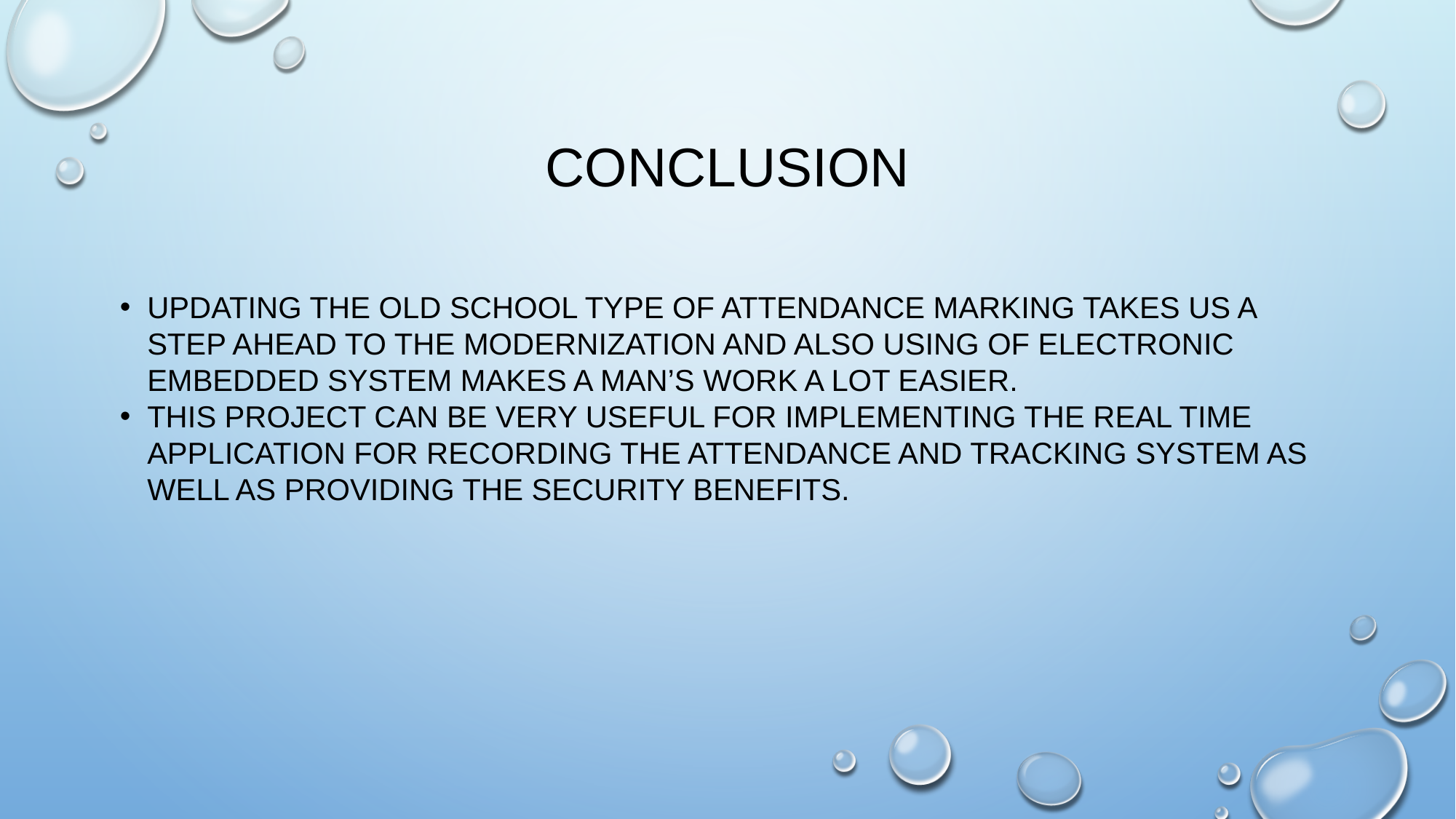

# conclusion
Updating the old school type of attendance marking takes us a step ahead to the modernization and also using of electronic embedded system makes a man’s work a lot easier.
this project can be very useful for implementing the real time application for recording the attendance and tracking system as well as providing the security benefits.